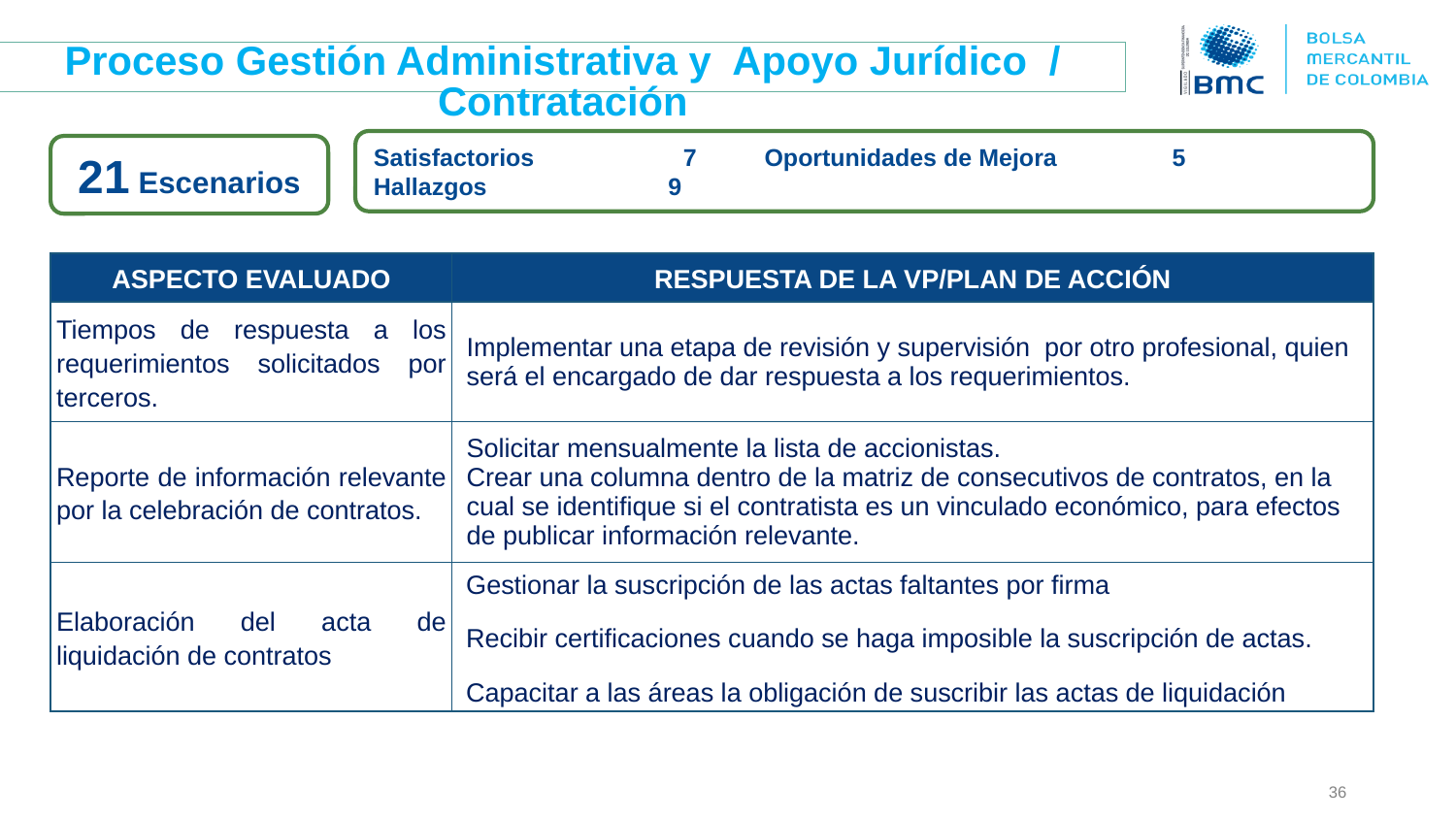

Proceso Gestión Administrativa y  Apoyo Jurídico  / Contratación
Satisfactorios                      7          Oportunidades de Mejora                 5
Hallazgos	                      9
21 Escenarios
| ASPECTO EVALUADO | RESPUESTA DE LA VP/PLAN DE ACCIÓN |
| --- | --- |
| Tiempos de respuesta a los requerimientos solicitados por terceros. | Implementar una etapa de revisión y supervisión por otro profesional, quien será el encargado de dar respuesta a los requerimientos. |
| Reporte de información relevante por la celebración de contratos. | Solicitar mensualmente la lista de accionistas. Crear una columna dentro de la matriz de consecutivos de contratos, en la cual se identifique si el contratista es un vinculado económico, para efectos de publicar información relevante. |
| Elaboración del acta de liquidación de contratos | Gestionar la suscripción de las actas faltantes por firma Recibir certificaciones cuando se haga imposible la suscripción de actas. Capacitar a las áreas la obligación de suscribir las actas de liquidación |